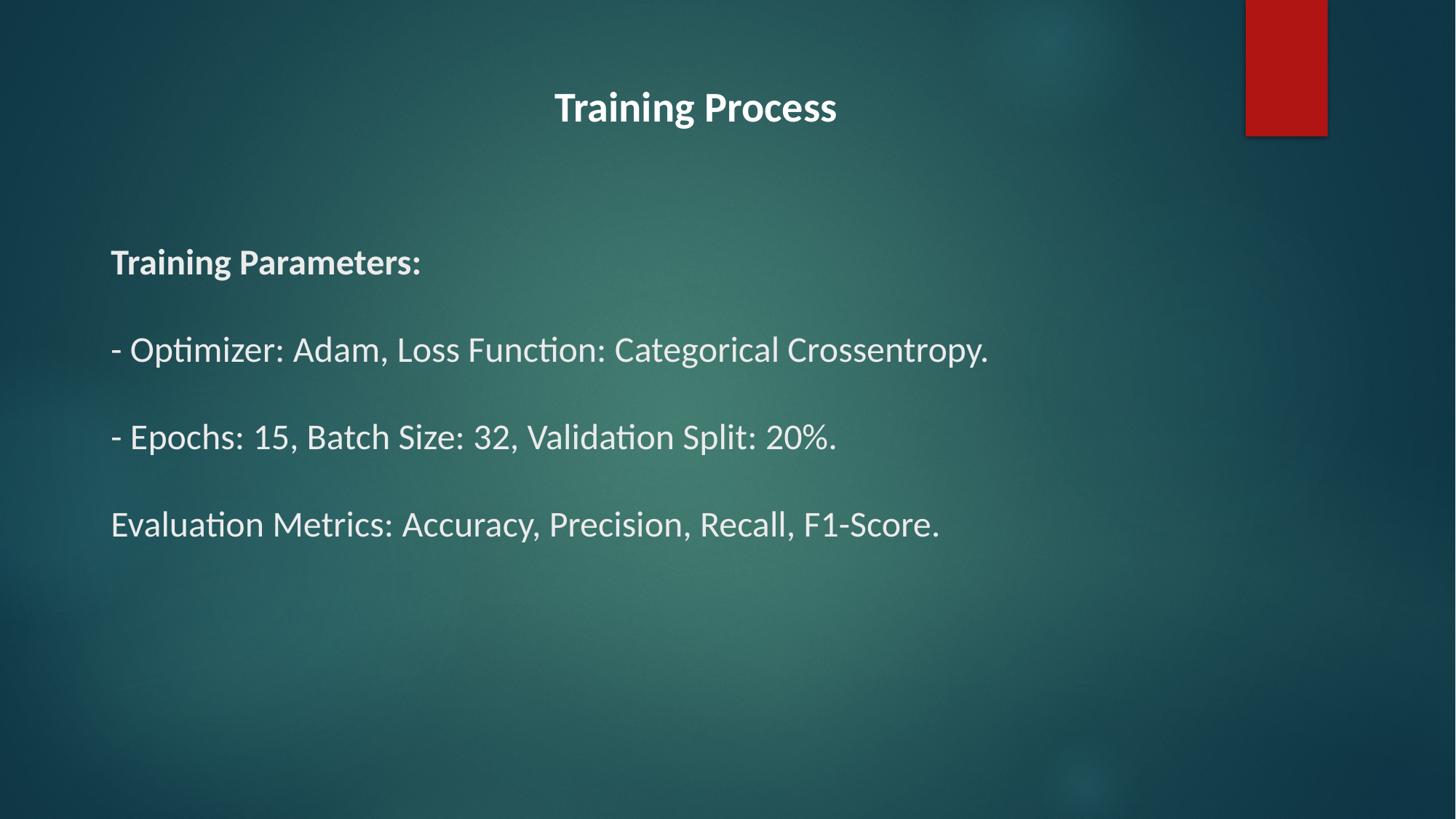

Training Process
# Training Parameters: - Optimizer: Adam, Loss Function: Categorical Crossentropy. - Epochs: 15, Batch Size: 32, Validation Split: 20%. Evaluation Metrics: Accuracy, Precision, Recall, F1-Score.